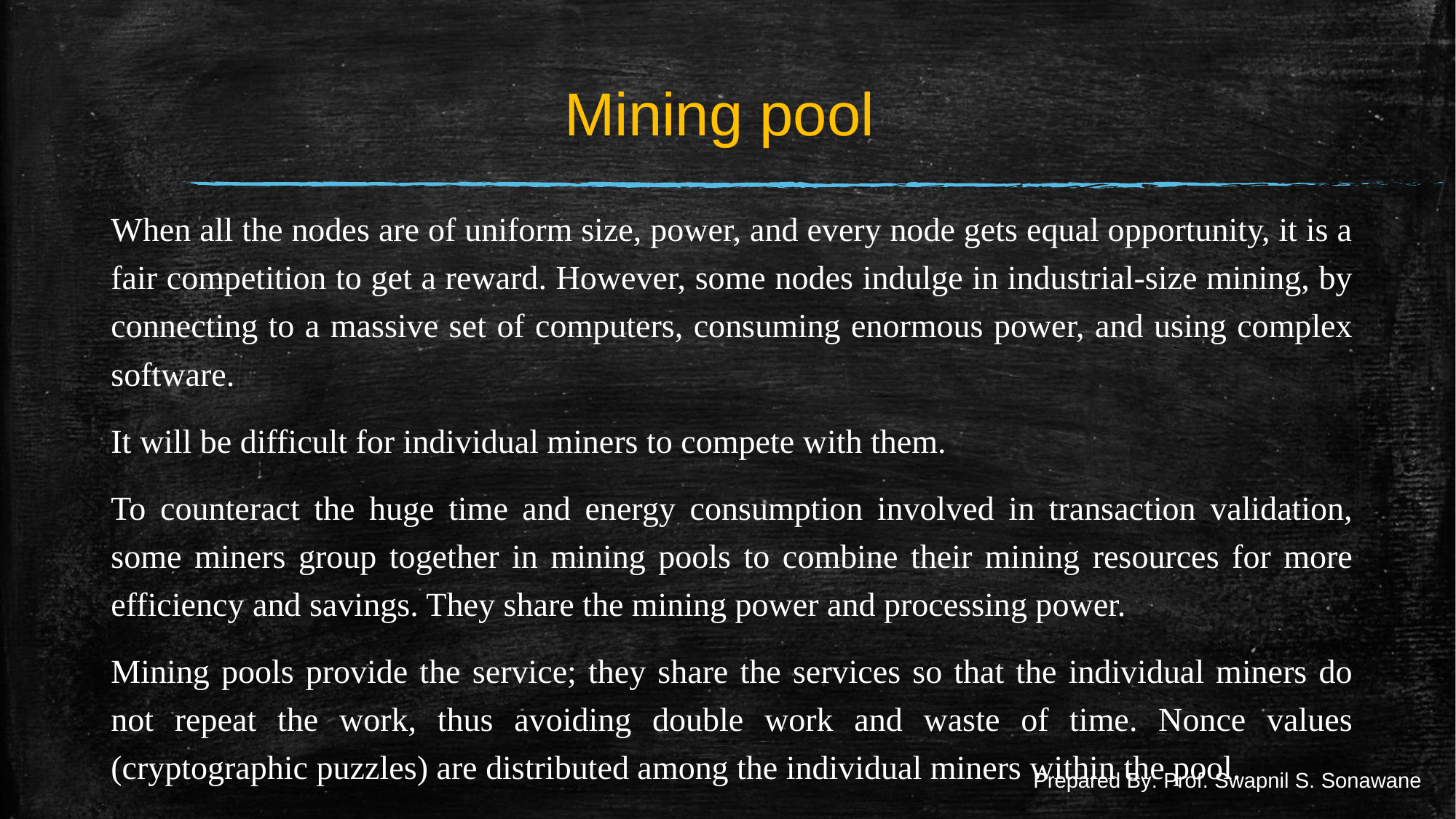

# Mining pool
When all the nodes are of uniform size, power, and every node gets equal opportunity, it is a fair competition to get a reward. However, some nodes indulge in industrial-size mining, by connecting to a massive set of computers, consuming enormous power, and using complex software.
It will be difficult for individual miners to compete with them.
To counteract the huge time and energy consumption involved in transaction validation, some miners group together in mining pools to combine their mining resources for more efficiency and savings. They share the mining power and processing power.
Mining pools provide the service; they share the services so that the individual miners do not repeat the work, thus avoiding double work and waste of time. Nonce values (cryptographic puzzles) are distributed among the individual miners within the pool.
Prepared By: Prof. Swapnil S. Sonawane